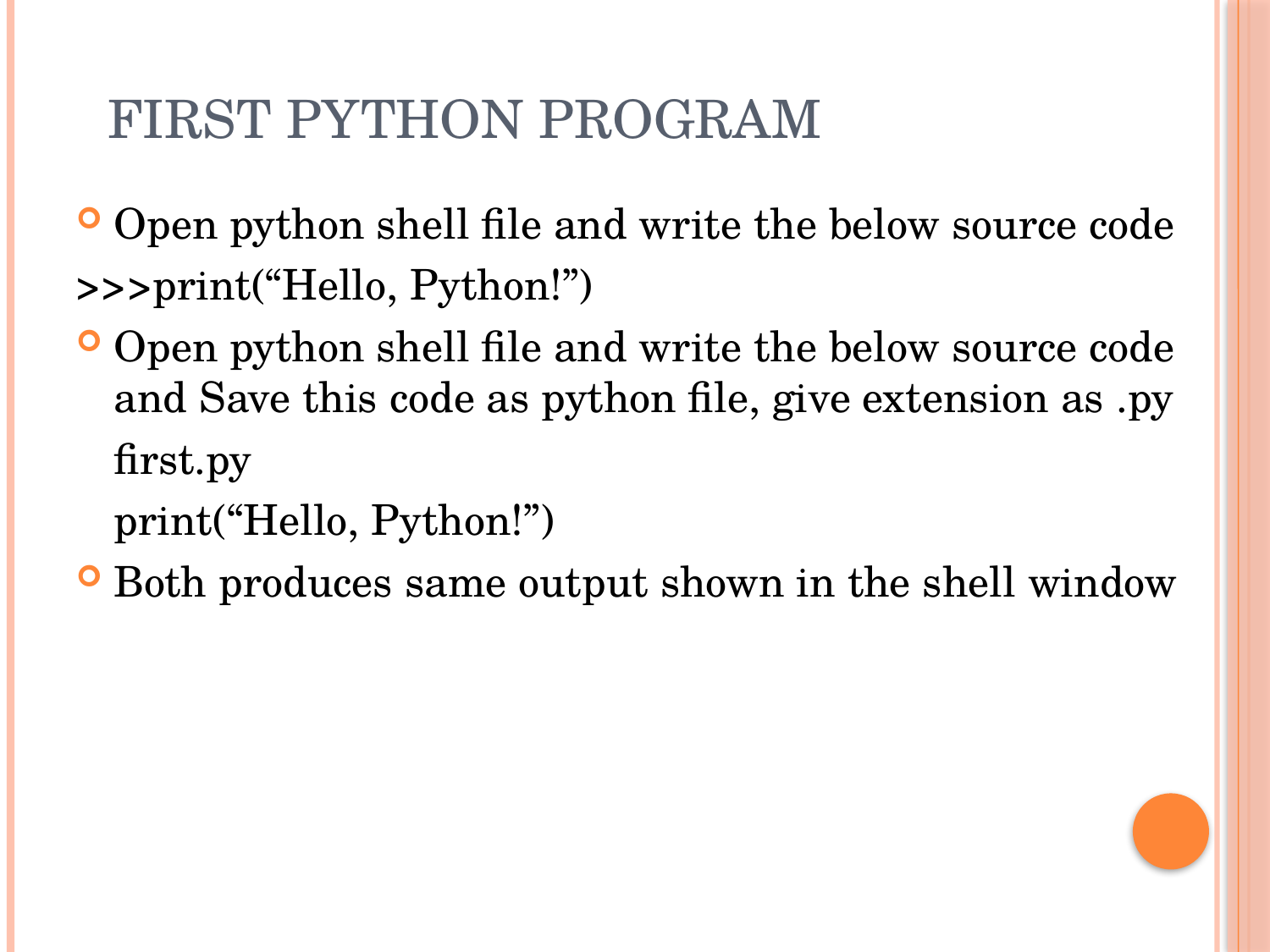

# First Python program
Open python shell file and write the below source code
>>>print(“Hello, Python!”)
Open python shell file and write the below source code and Save this code as python file, give extension as .py
	first.py
	print(“Hello, Python!”)
Both produces same output shown in the shell window